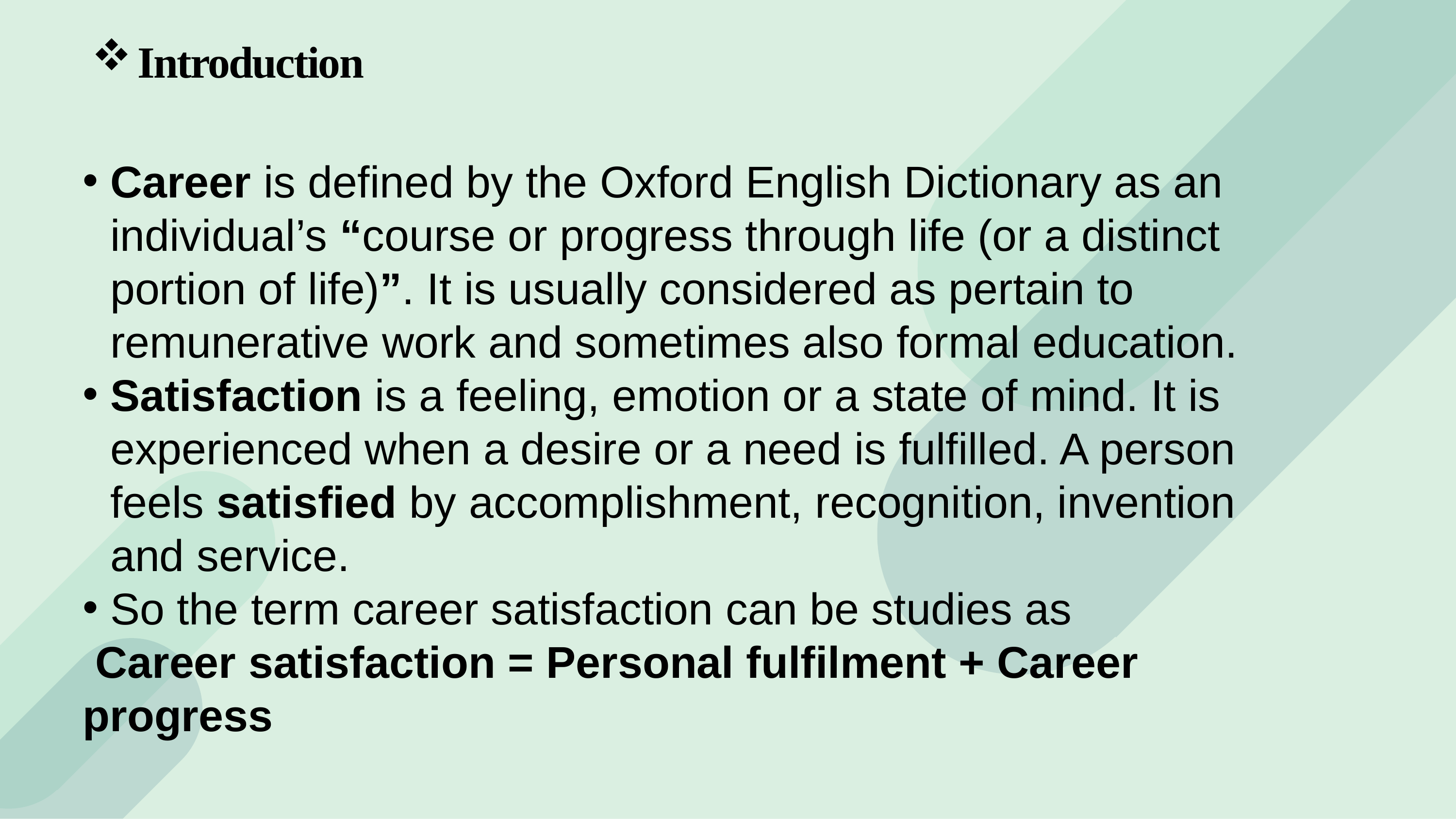

# Introduction
Career is defined by the Oxford English Dictionary as an individual’s “course or progress through life (or a distinct portion of life)”. It is usually considered as pertain to remunerative work and sometimes also formal education.
Satisfaction is a feeling, emotion or a state of mind. It is experienced when a desire or a need is fulfilled. A person feels satisfied by accomplishment, recognition, invention and service.
So the term career satisfaction can be studies as
 Career satisfaction = Personal fulfilment + Career progress